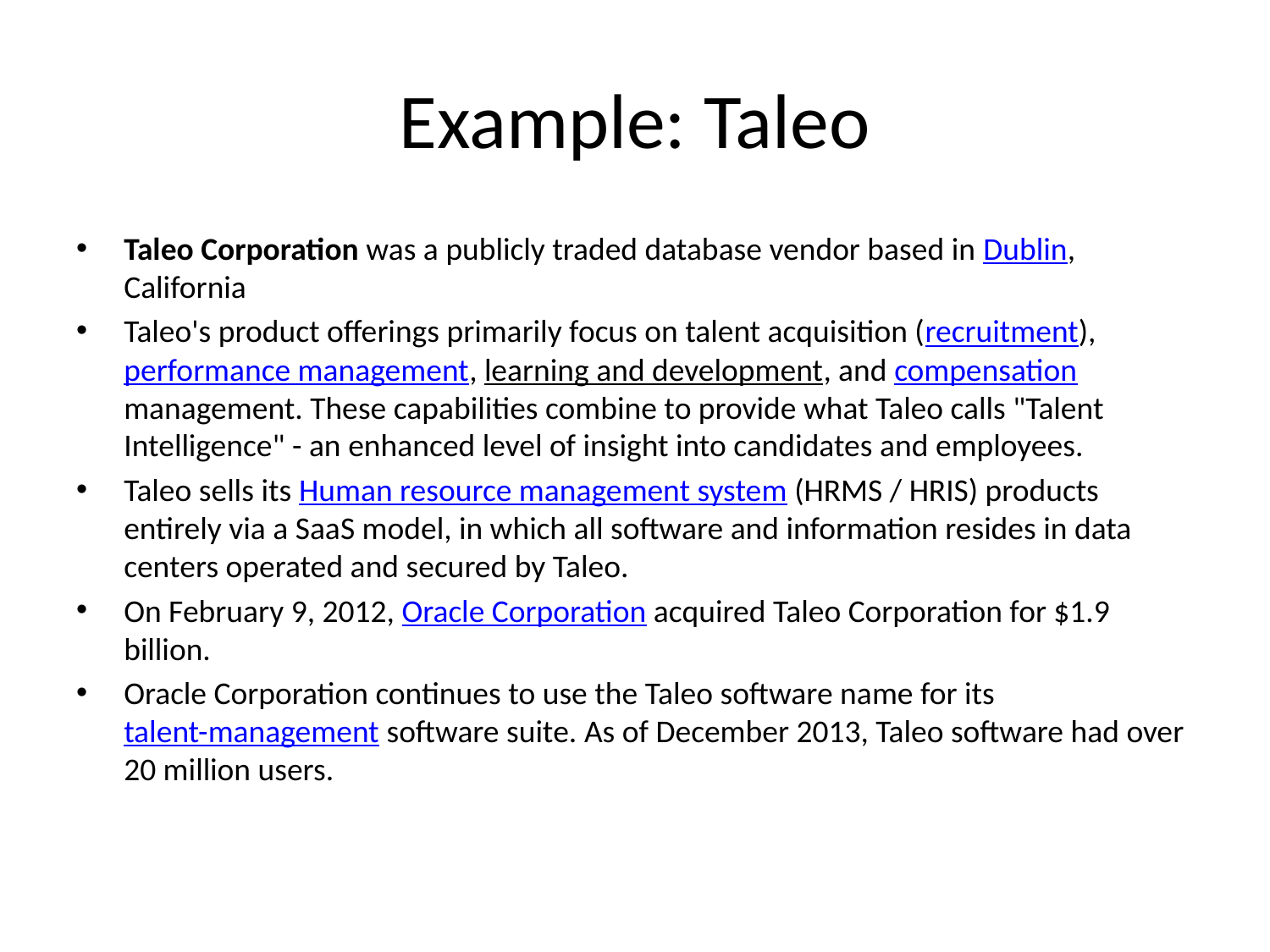

# Example: Taleo
Taleo Corporation was a publicly traded database vendor based in Dublin, California
Taleo's product offerings primarily focus on talent acquisition (recruitment), performance management, learning and development, and compensation management. These capabilities combine to provide what Taleo calls "Talent Intelligence" - an enhanced level of insight into candidates and employees.
Taleo sells its Human resource management system (HRMS / HRIS) products entirely via a SaaS model, in which all software and information resides in data centers operated and secured by Taleo.
On February 9, 2012, Oracle Corporation acquired Taleo Corporation for $1.9 billion.
Oracle Corporation continues to use the Taleo software name for its talent-management software suite. As of December 2013, Taleo software had over 20 million users.